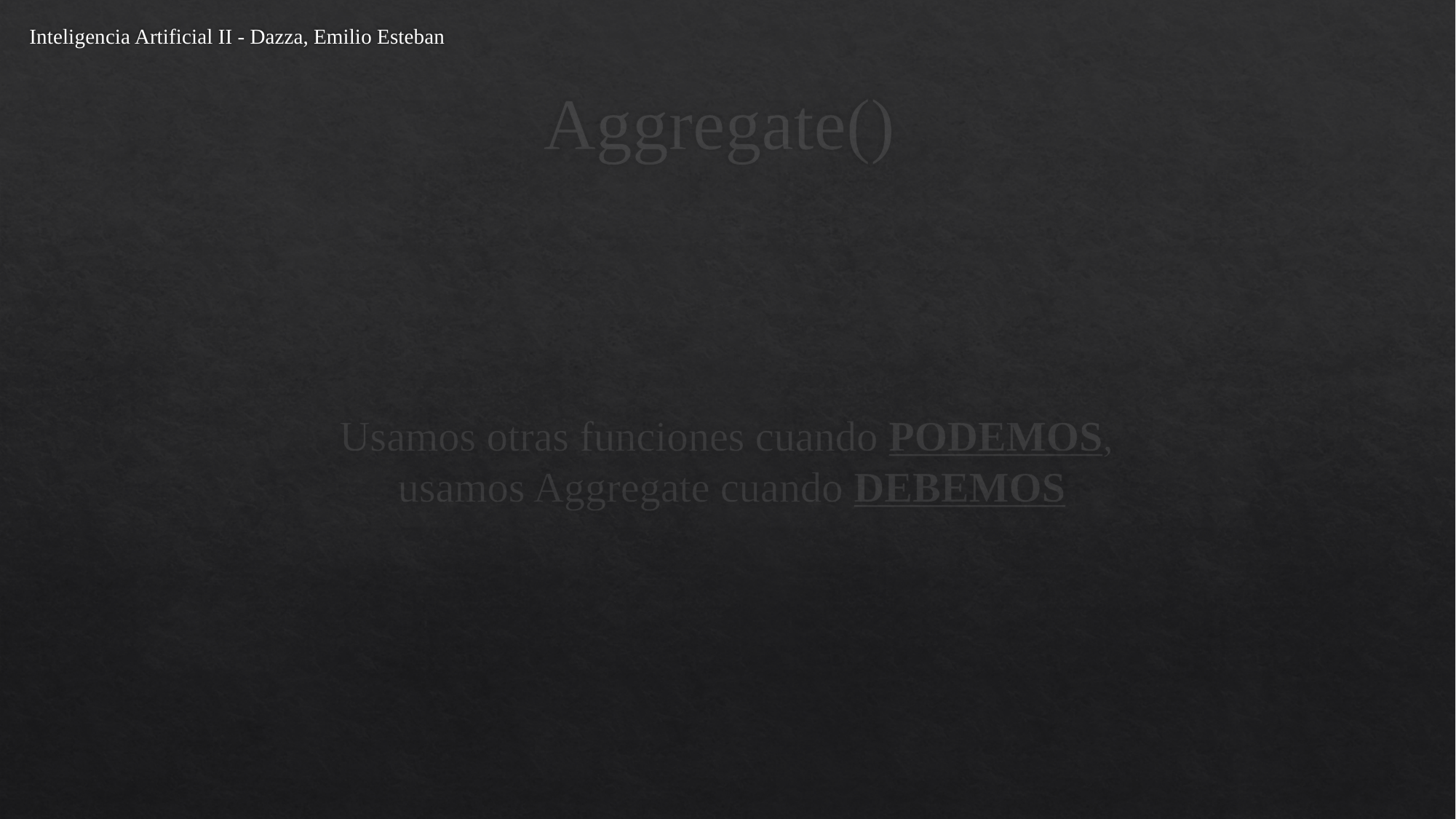

Inteligencia Artificial II - Dazza, Emilio Esteban
# Aggregate()
Usamos otras funciones cuando PODEMOS,
 usamos Aggregate cuando DEBEMOS